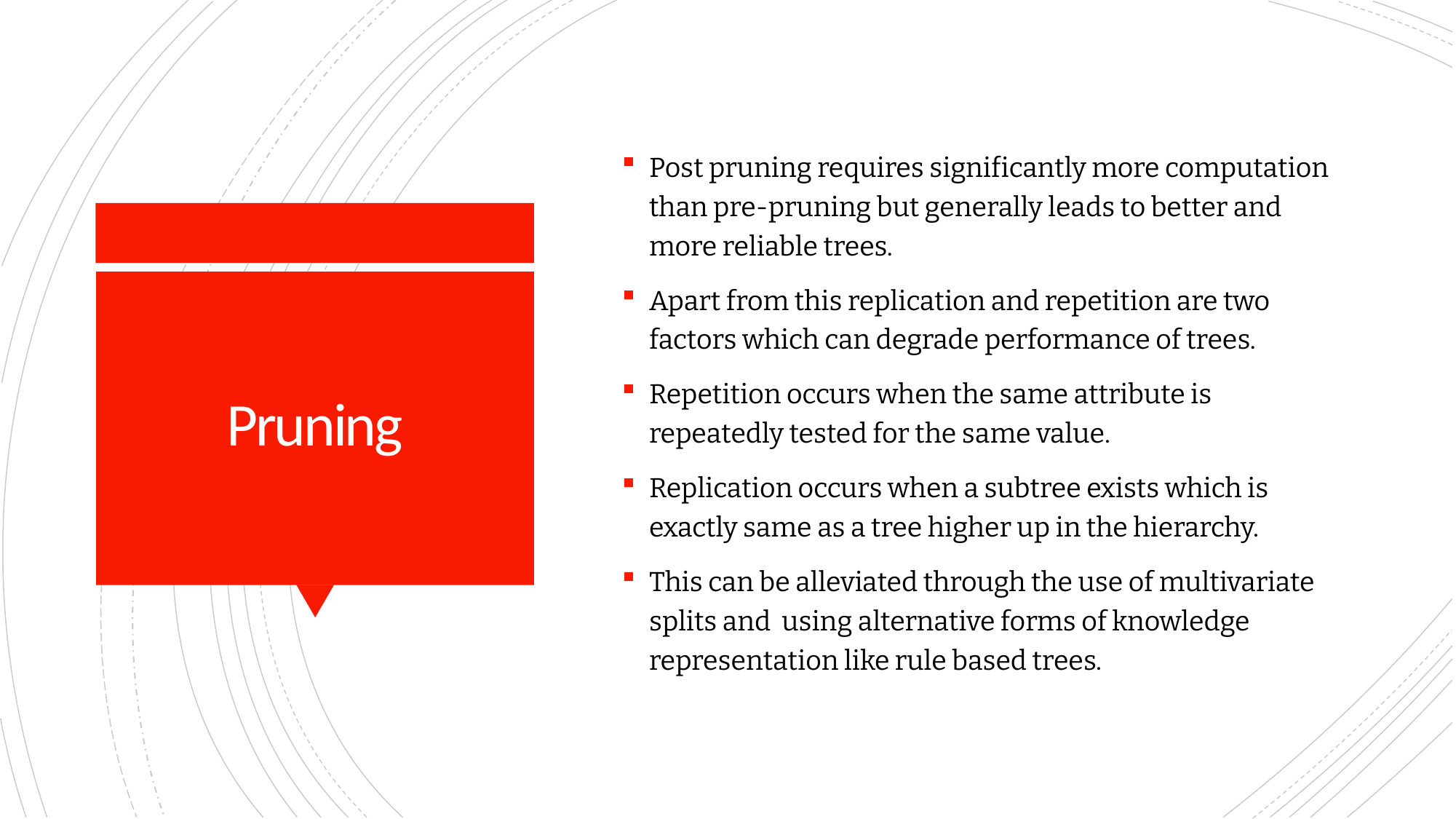

Post pruning requires significantly more computation than pre-pruning but generally leads to better and more reliable trees.
Apart from this replication and repetition are two factors which can degrade performance of trees.
Repetition occurs when the same attribute is repeatedly tested for the same value.
Replication occurs when a subtree exists which is exactly same as a tree higher up in the hierarchy.
This can be alleviated through the use of multivariate splits and  using alternative forms of knowledge representation like rule based trees.
# Pruning